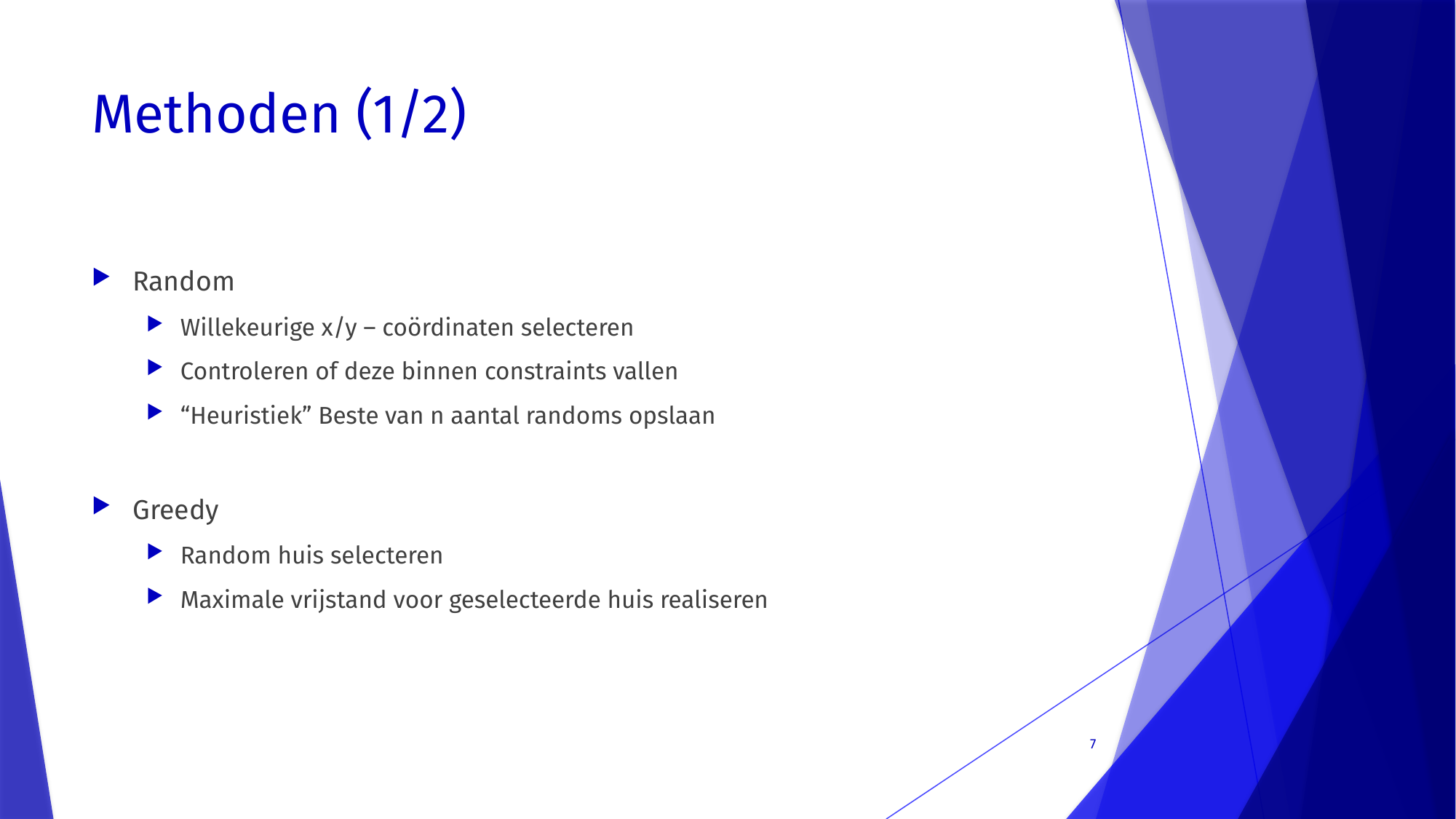

# Methoden (1/2)
Random
Willekeurige x/y – coördinaten selecteren
Controleren of deze binnen constraints vallen
“Heuristiek” Beste van n aantal randoms opslaan

Greedy
Random huis selecteren
Maximale vrijstand voor geselecteerde huis realiseren

7